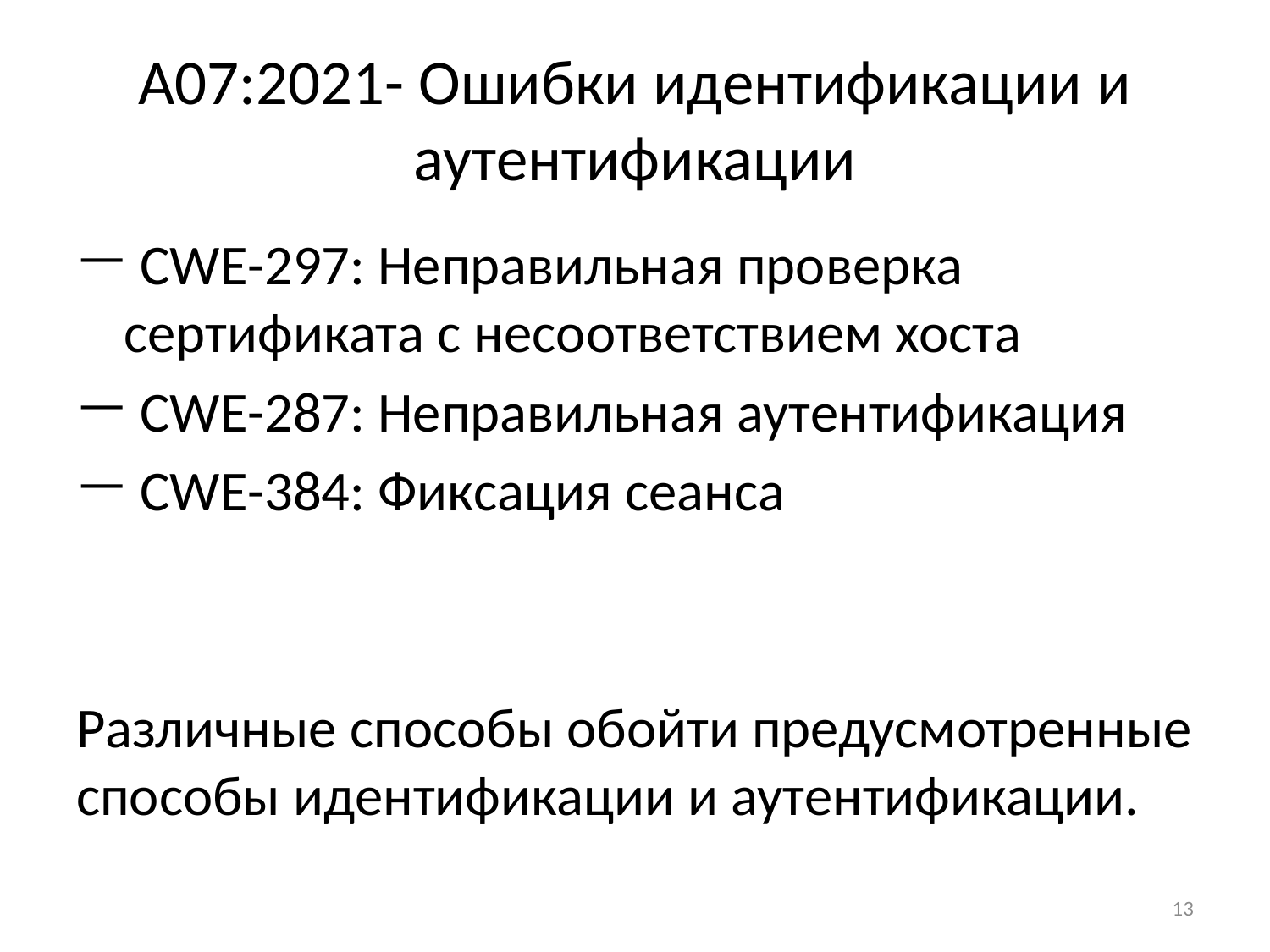

# A07:2021- Ошибки идентификации и аутентификации
 CWE-297: Неправильная проверка сертификата с несоответствием хоста
 CWE-287: Неправильная аутентификация
 CWE-384: Фиксация сеанса

Различные способы обойти предусмотренные способы идентификации и аутентификации.
13